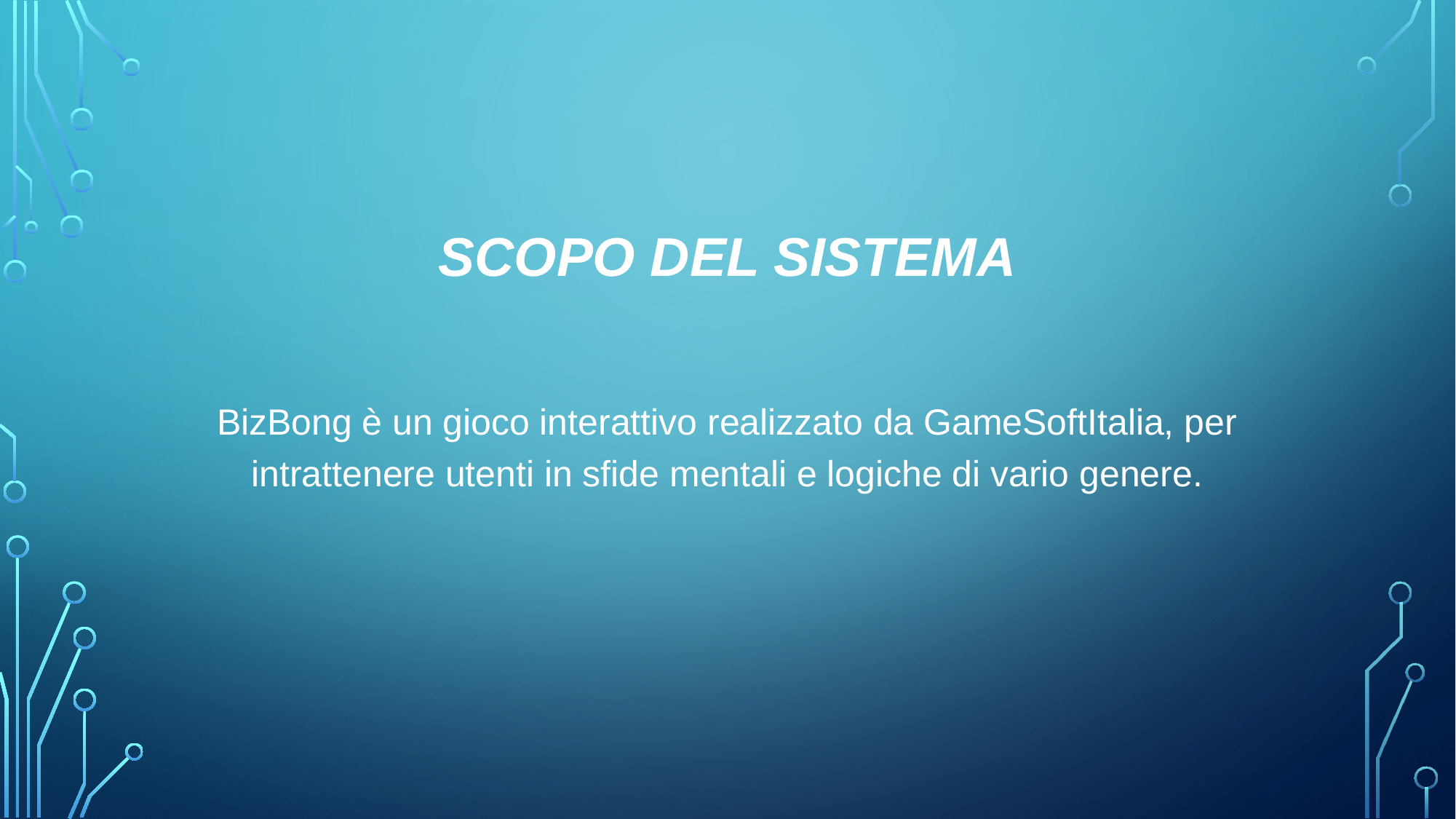

# Scopo del Sistema
BizBong è un gioco interattivo realizzato da GameSoftItalia, per intrattenere utenti in sfide mentali e logiche di vario genere.